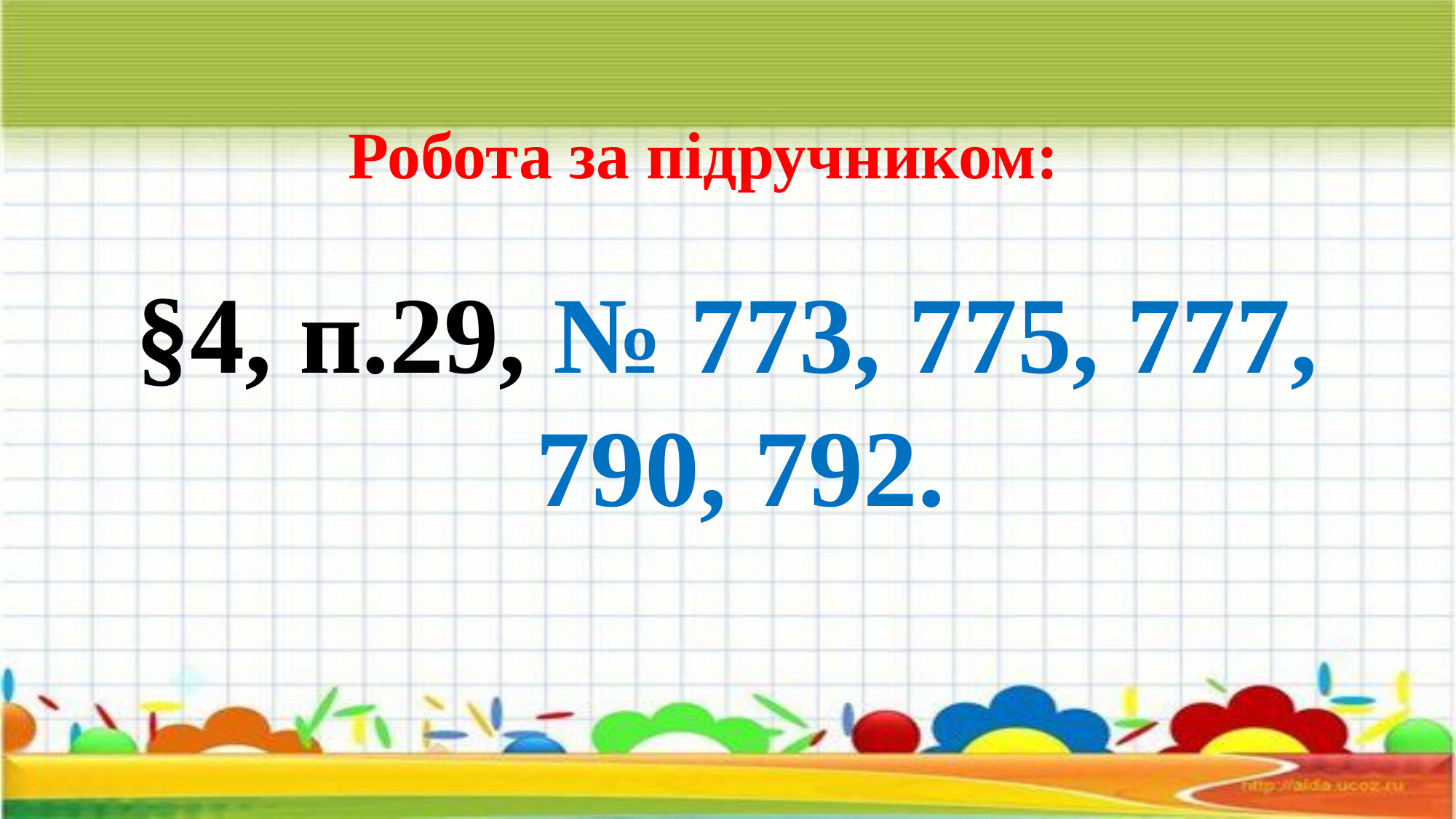

# Робота за підручником:
§4, п.29, № 773, 775, 777,
790, 792.